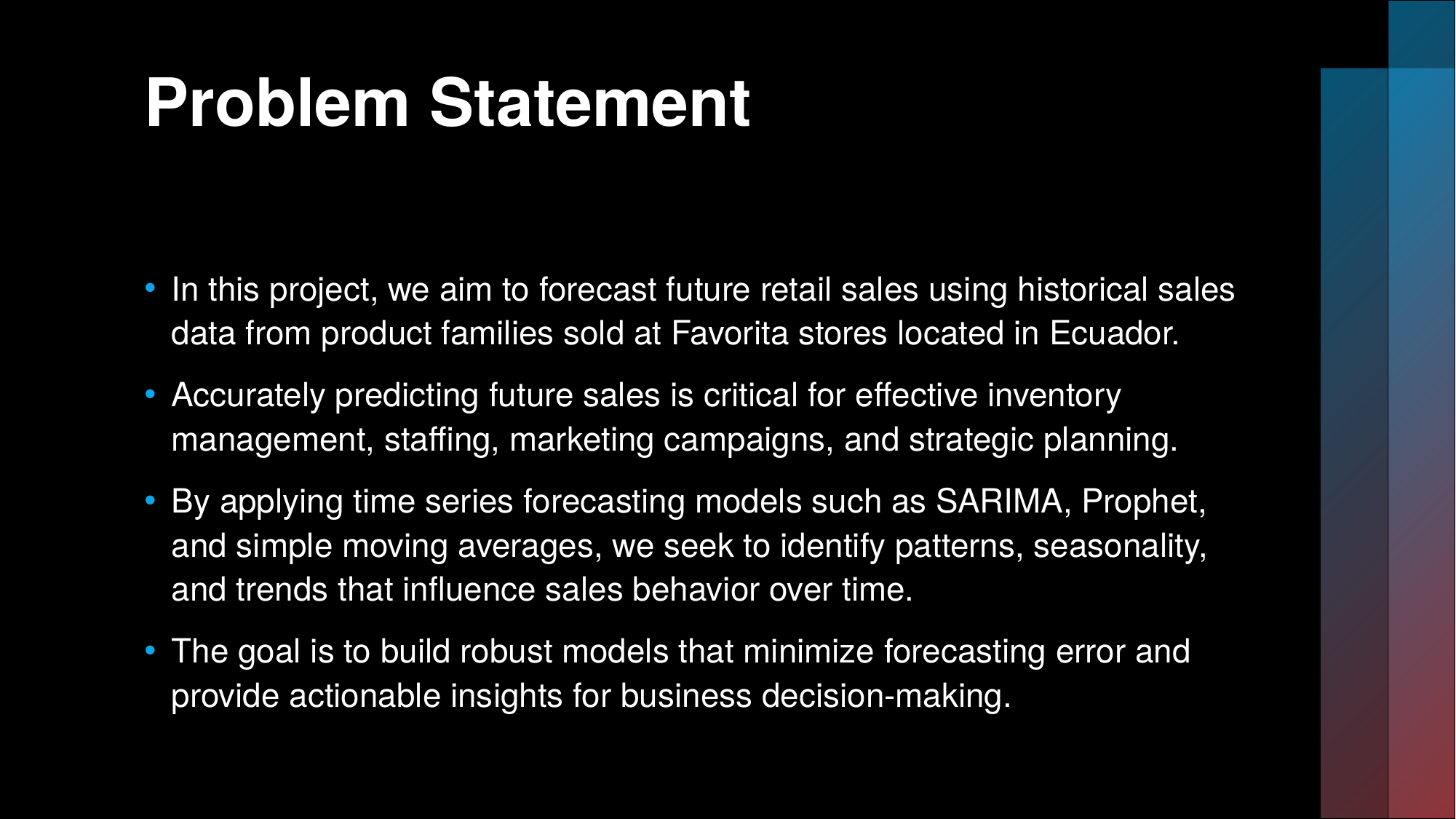

# Problem Statement

In this project, we aim to forecast future retail sales using historical sales data from product families sold at Favorita stores located in Ecuador.
Accurately predicting future sales is critical for effective inventory management, staffing, marketing campaigns, and strategic planning.
By applying time series forecasting models such as SARIMA, Prophet, and simple moving averages, we seek to identify patterns, seasonality, and trends that influence sales behavior over time.
The goal is to build robust models that minimize forecasting error and provide actionable insights for business decision-making.